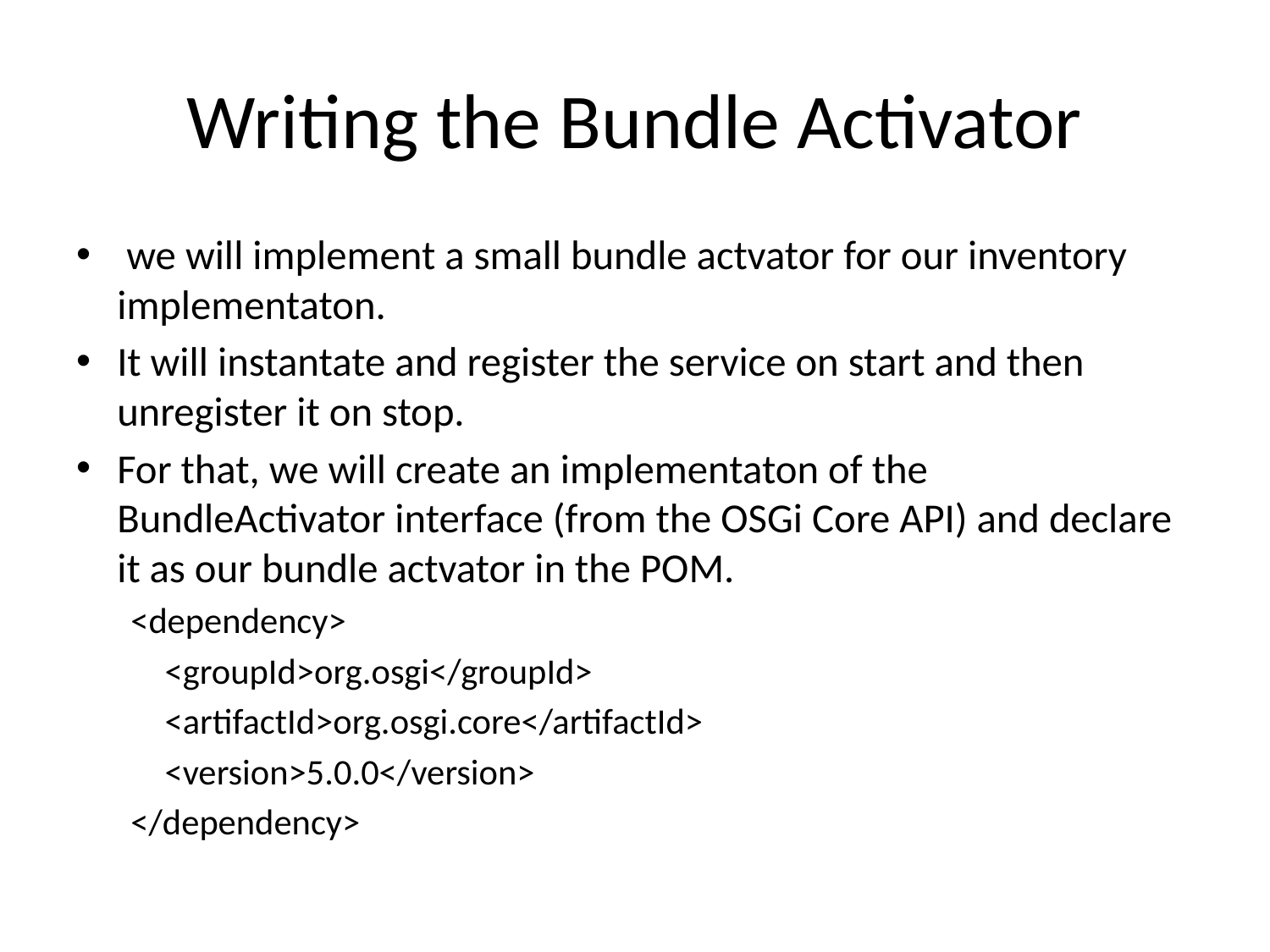

# Writing the Bundle Activator
 we will implement a small bundle actvator for our inventory implementaton.
It will instantate and register the service on start and then unregister it on stop.
For that, we will create an implementaton of the BundleActivator interface (from the OSGi Core API) and declare it as our bundle actvator in the POM.
<dependency>
	<groupId>org.osgi</groupId>
	<artifactId>org.osgi.core</artifactId>
	<version>5.0.0</version>
</dependency>